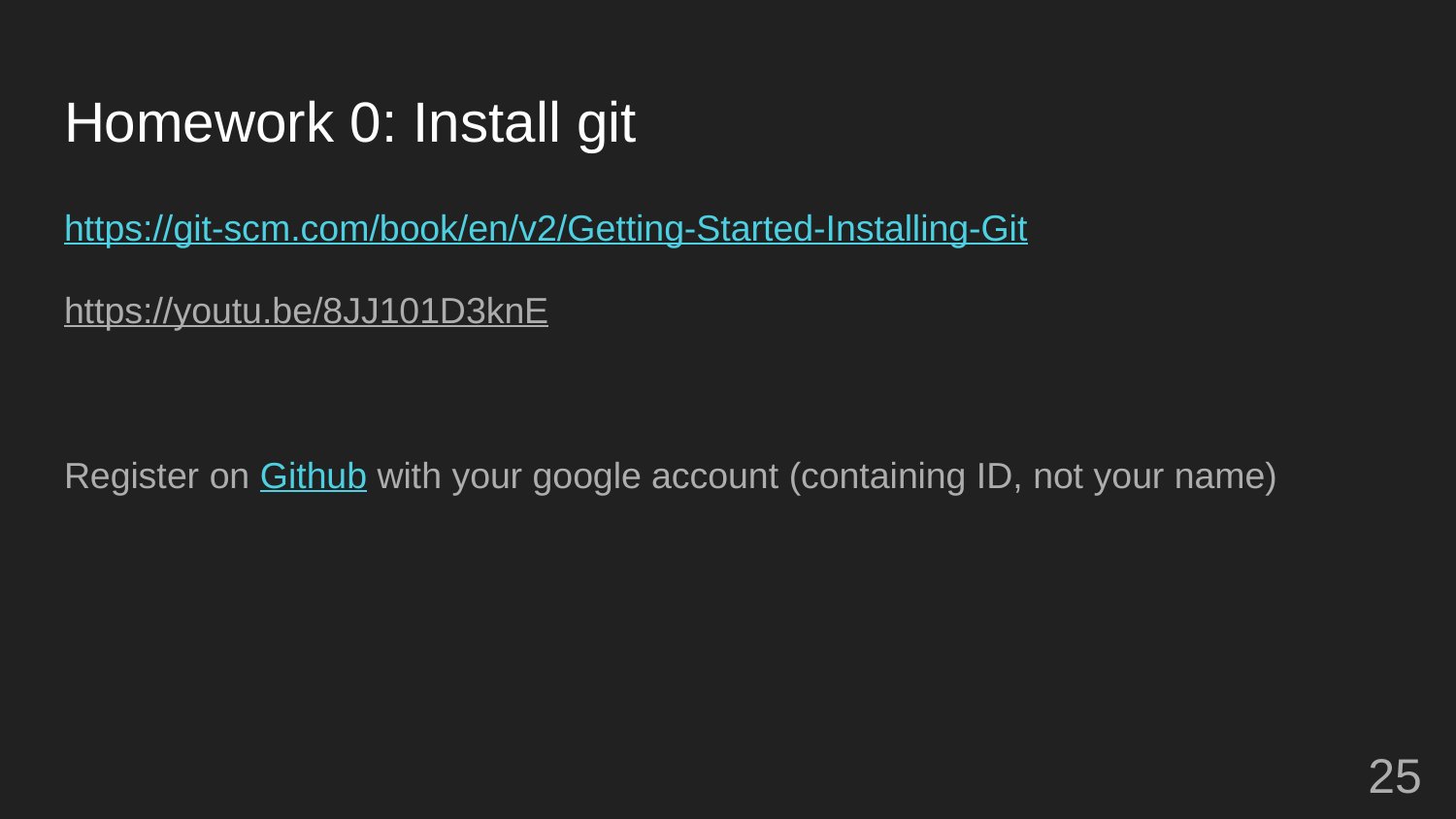

# Homework 0: Install git
https://git-scm.com/book/en/v2/Getting-Started-Installing-Git
https://youtu.be/8JJ101D3knE

Register on Github with your google account (containing ID, not your name)

25